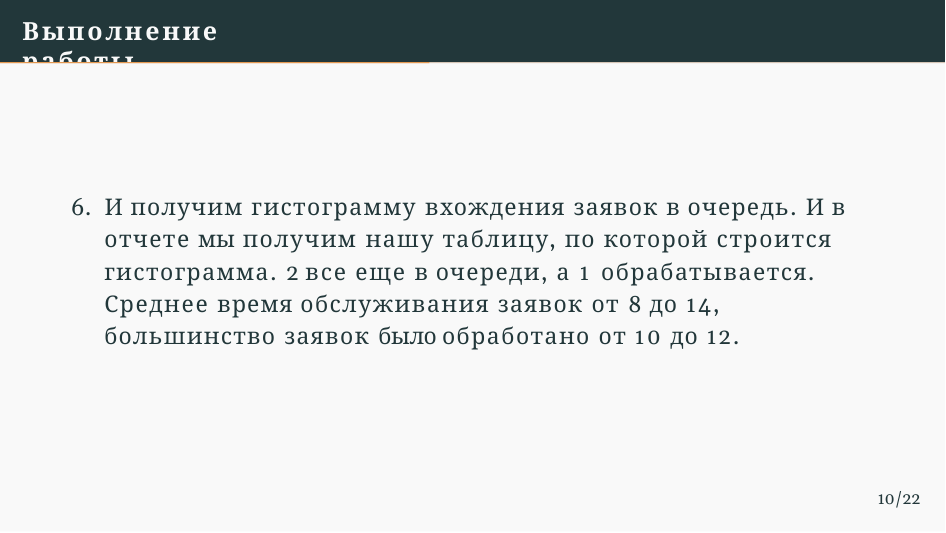

# Выполнение работы

6. И получим гистограмму вхождения заявок в очередь. И в отчете мы получим нашу таблицу, по которой строится гистограмма. 2 все еще в очереди, а 1 обрабатывается. Среднее время обслуживания заявок от 8 до 14, большинство заявок было обработано от 10 до 12.
10/22